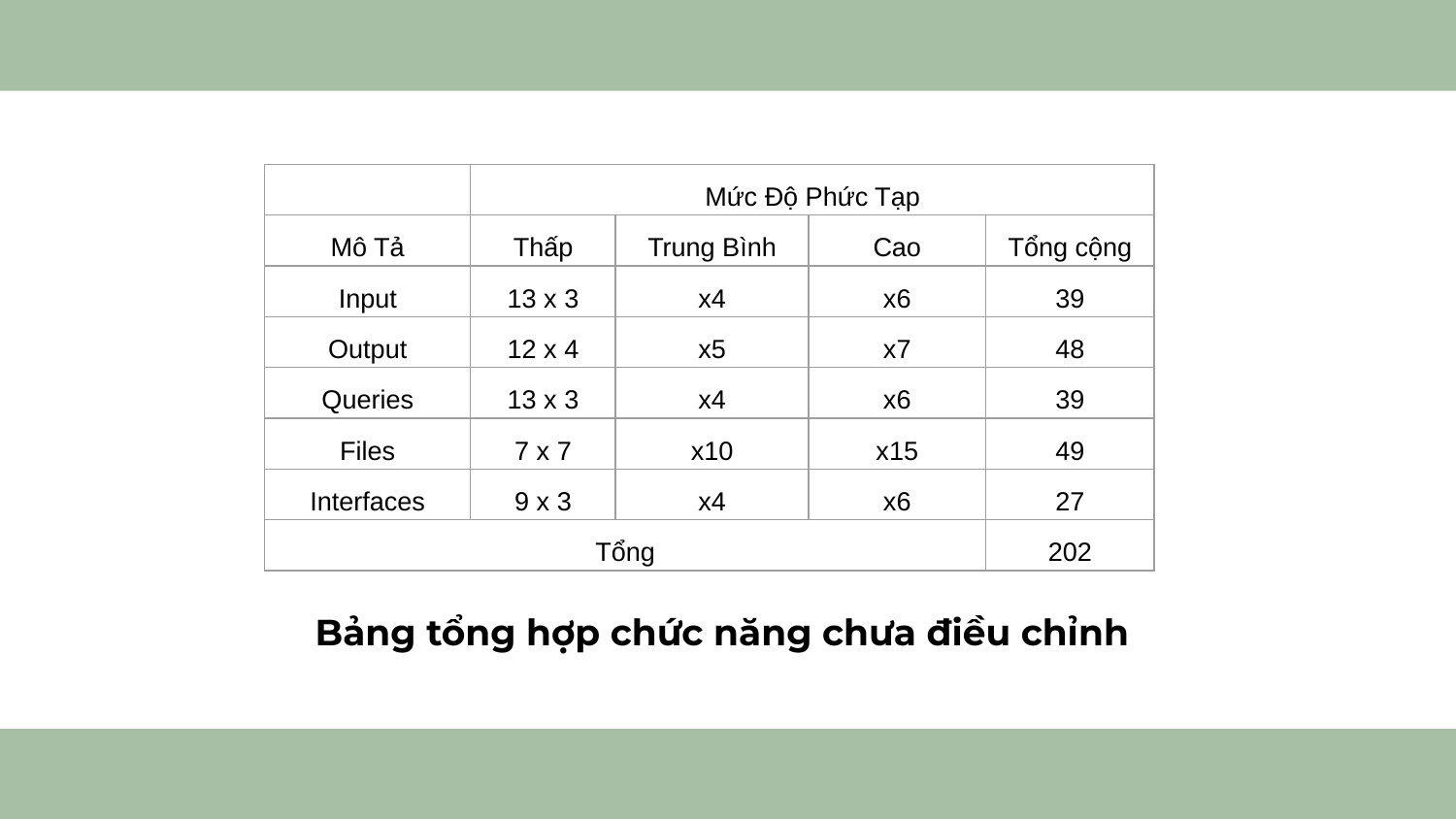

|  | Mức Độ Phức Tạp |  |  |  |
| --- | --- | --- | --- | --- |
| Mô Tả | Thấp | Trung Bình | Cao | Tổng cộng |
| Input | 13 x 3 | x4 | x6 | 39 |
| Output | 12 x 4 | x5 | x7 | 48 |
| Queries | 13 x 3 | x4 | x6 | 39 |
| Files | 7 x 7 | x10 | x15 | 49 |
| Interfaces | 9 x 3 | x4 | x6 | 27 |
| Tổng |  |  |  | 202 |
Bảng tổng hợp chức năng chưa điều chỉnh